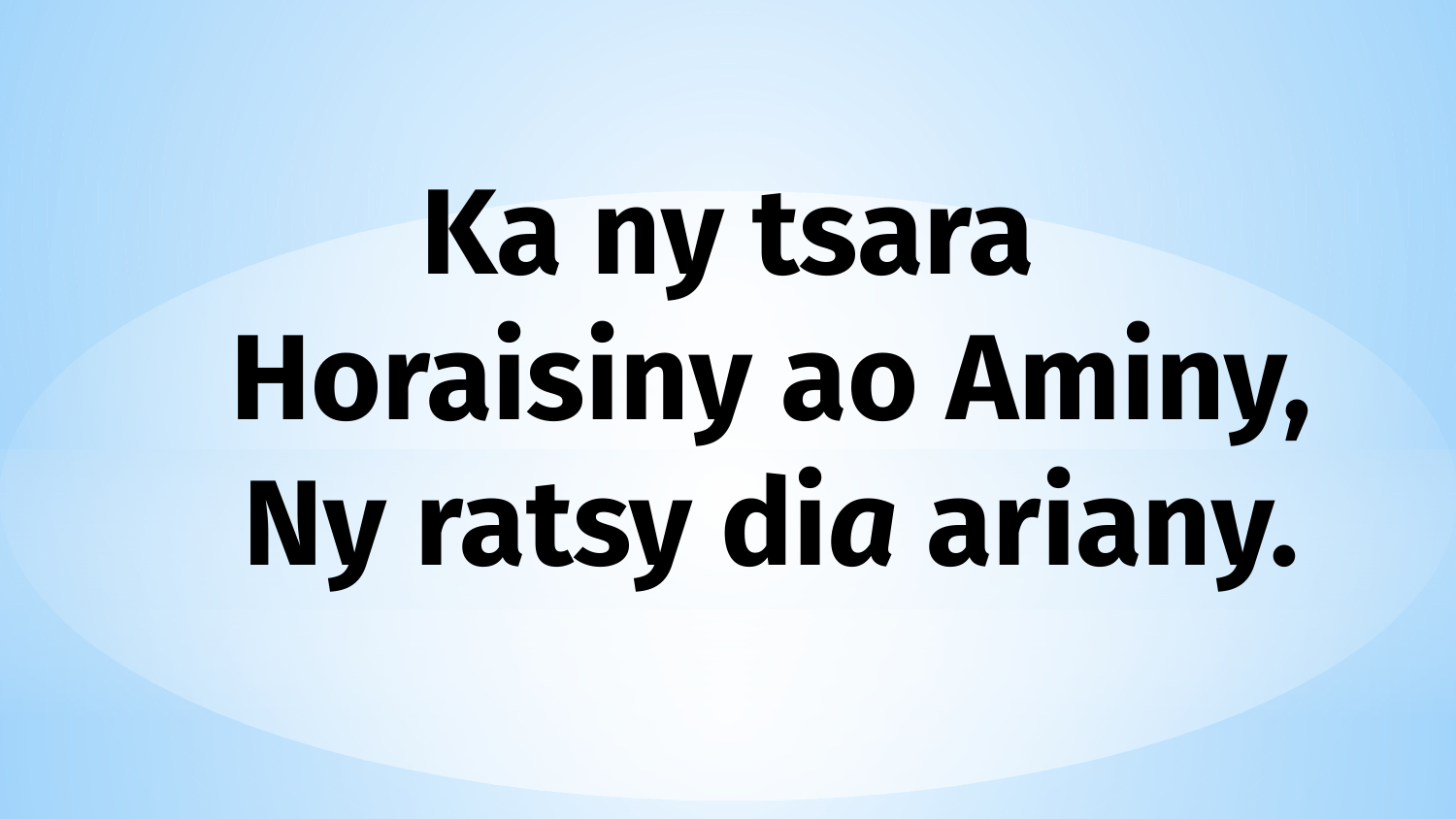

Ka ny tsara
   Horaisiny ao Aminy,
   Ny ratsy dia ariany.